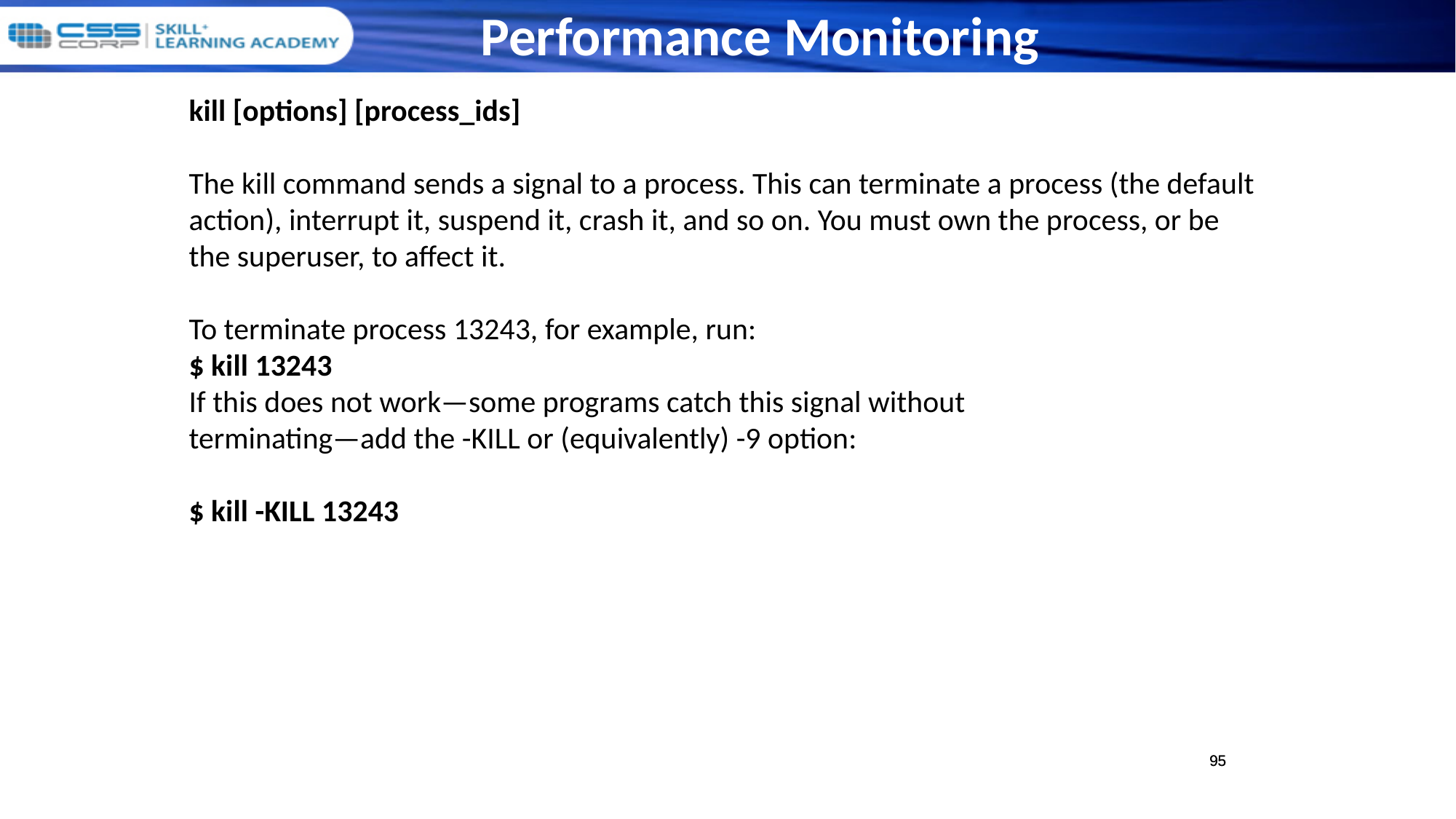

Performance Monitoring
kill [options] [process_ids]

The kill command sends a signal to a process. This can terminate a process (the default action), interrupt it, suspend it, crash it, and so on. You must own the process, or be the superuser, to affect it.

To terminate process 13243, for example, run:
$ kill 13243
If this does not work—some programs catch this signal without
terminating—add the -KILL or (equivalently) -9 option:

$ kill -KILL 13243

95
95